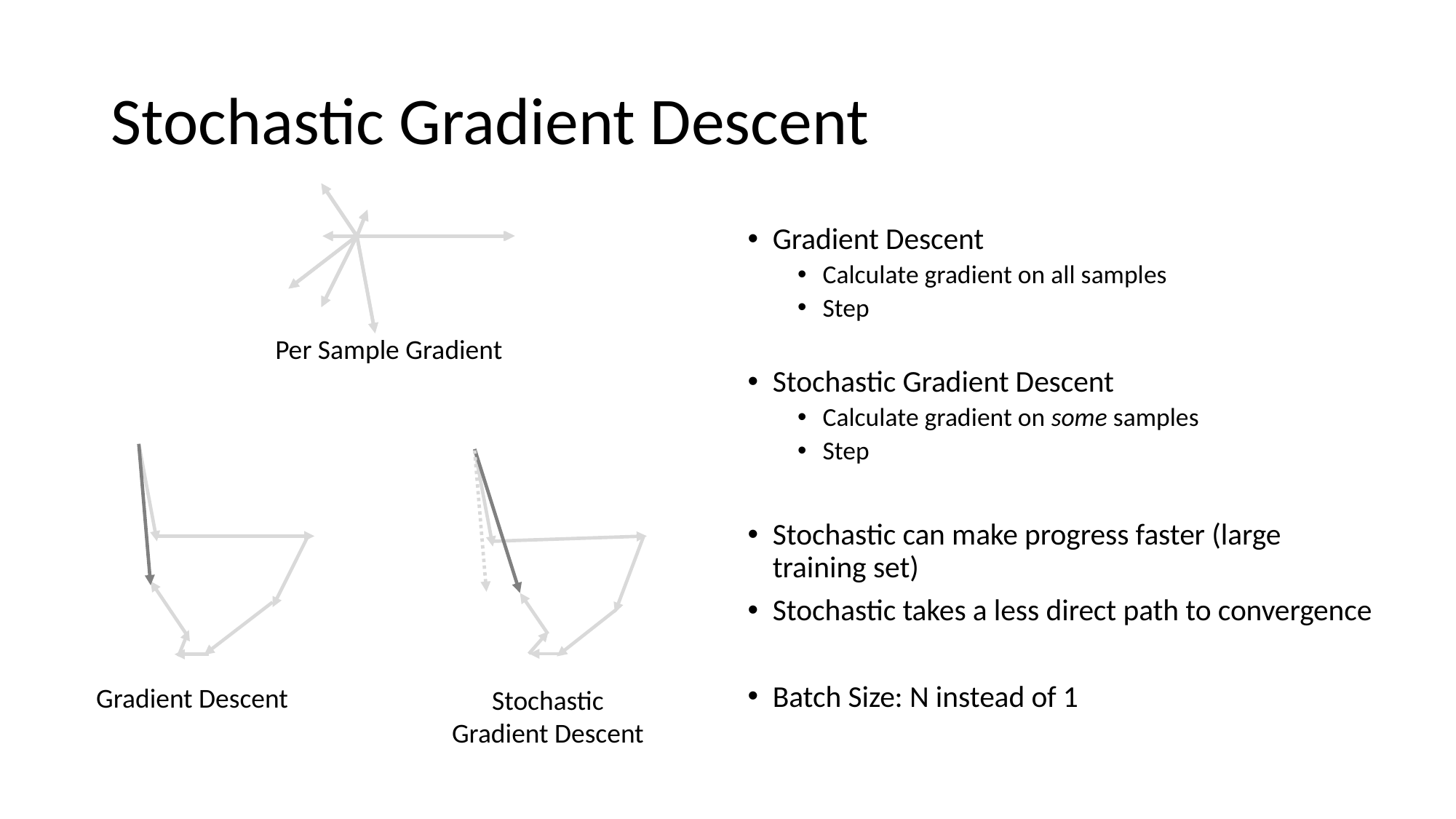

# Stochastic Gradient Descent
Gradient Descent
Calculate gradient on all samples
Step

Stochastic Gradient Descent
Calculate gradient on some samples
Step

Stochastic can make progress faster (large training set)
Stochastic takes a less direct path to convergence

Batch Size: N instead of 1
Per Sample Gradient
Gradient Descent
Stochastic
Gradient Descent